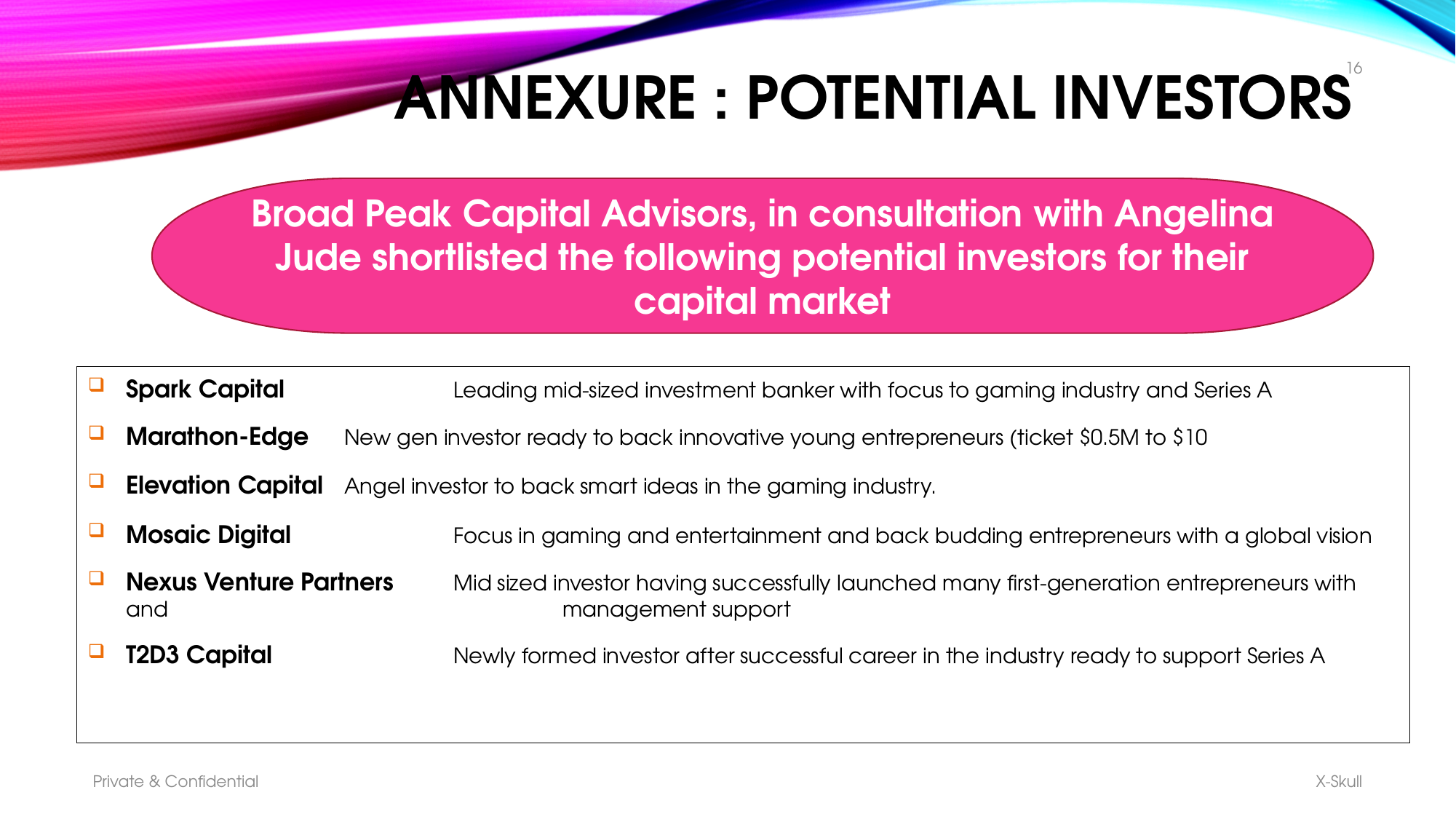

16
# Annexure : Potential Investors

Broad Peak Capital Advisors, in consultation with Angelina Jude shortlisted the following potential investors for their capital market
Spark Capital		Leading mid-sized investment banker with focus to gaming industry and Series A
Marathon-Edge	New gen investor ready to back innovative young entrepreneurs (ticket $0.5M to $10
Elevation Capital 	Angel investor to back smart ideas in the gaming industry.
Mosaic Digital 		Focus in gaming and entertainment and back budding entrepreneurs with a global vision
Nexus Venture Partners	Mid sized investor having successfully launched many first-generation entrepreneurs with and 				management support
T2D3 Capital		Newly formed investor after successful career in the industry ready to support Series A
Private & Confidential
X-Skull